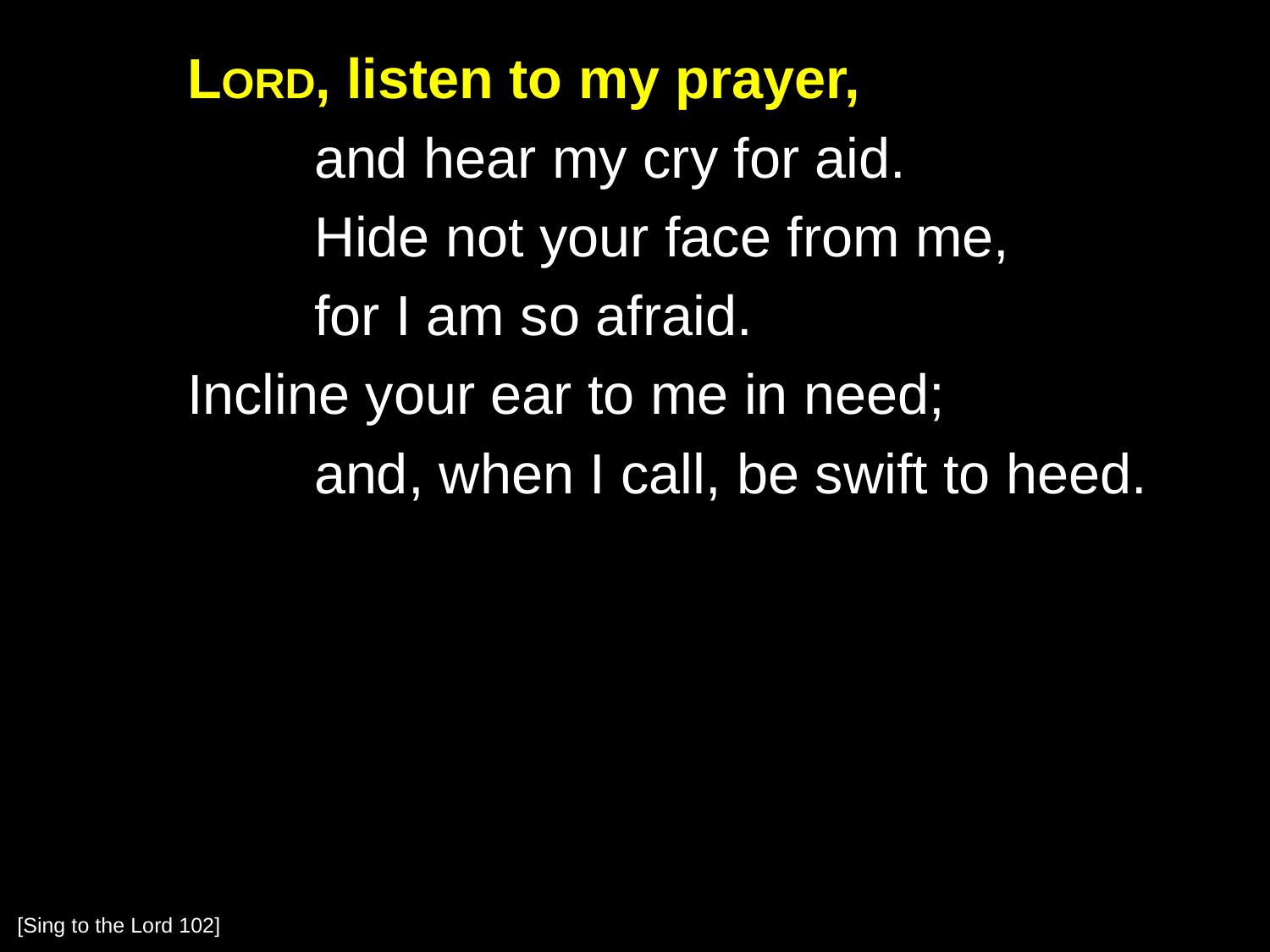

Lord, listen to my prayer,
		and hear my cry for aid.
		Hide not your face from me,
		for I am so afraid.
	Incline your ear to me in need;
		and, when I call, be swift to heed.
[Sing to the Lord 102]